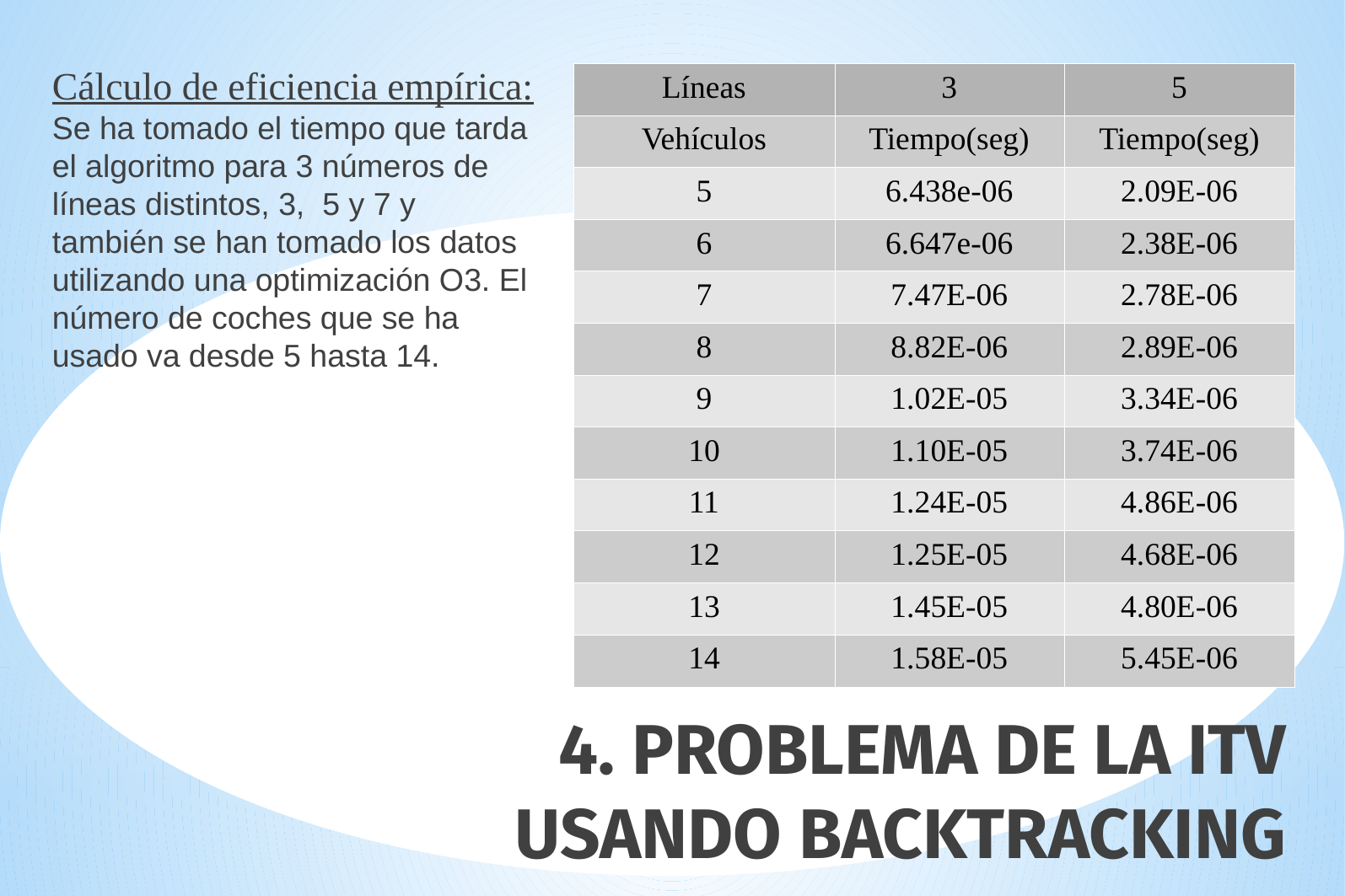

Cálculo de eficiencia empírica:
Se ha tomado el tiempo que tarda el algoritmo para 3 números de líneas distintos, 3,  5 y 7 y también se han tomado los datos utilizando una optimización O3. El número de coches que se ha usado va desde 5 hasta 14.

| Líneas | 3 | 5 |
| --- | --- | --- |
| Vehículos | Tiempo(seg) | Tiempo(seg) |
| 5 | 6.438e-06 | 2.09E-06 |
| 6 | 6.647e-06 | 2.38E-06 |
| 7 | 7.47E-06 | 2.78E-06 |
| 8 | 8.82E-06 | 2.89E-06 |
| 9 | 1.02E-05 | 3.34E-06 |
| 10 | 1.10E-05 | 3.74E-06 |
| 11 | 1.24E-05 | 4.86E-06 |
| 12 | 1.25E-05 | 4.68E-06 |
| 13 | 1.45E-05 | 4.80E-06 |
| 14 | 1.58E-05 | 5.45E-06 |
4. PROBLEMA DE LA ITV USANDO BACKTRACKING